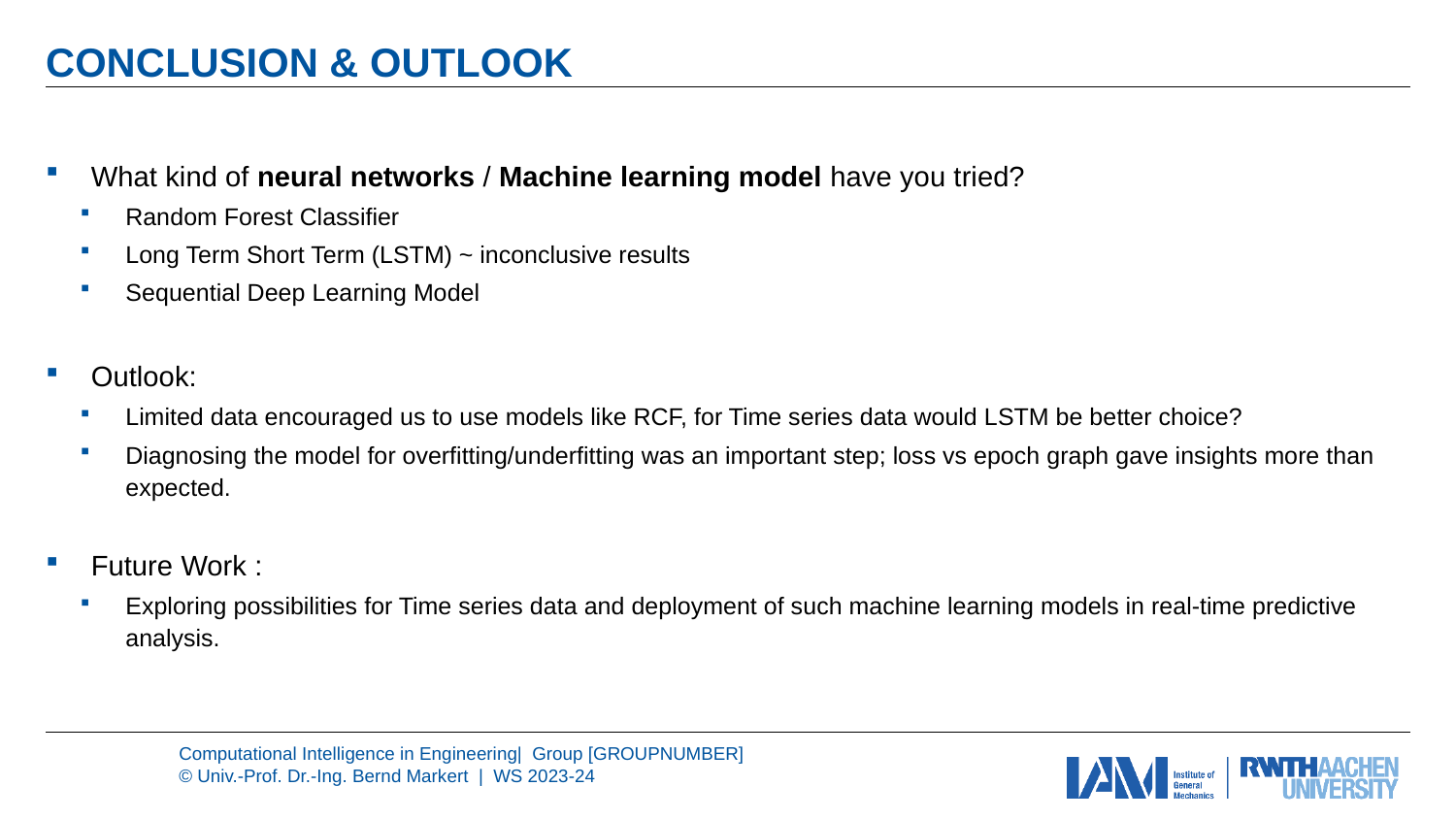

# CONCLUSION & OUTLOOK
What kind of neural networks / Machine learning model have you tried?
Random Forest Classifier
Long Term Short Term (LSTM) ~ inconclusive results
Sequential Deep Learning Model

Outlook:
Limited data encouraged us to use models like RCF, for Time series data would LSTM be better choice?
Diagnosing the model for overfitting/underfitting was an important step; loss vs epoch graph gave insights more than expected.

Future Work :
Exploring possibilities for Time series data and deployment of such machine learning models in real-time predictive analysis.